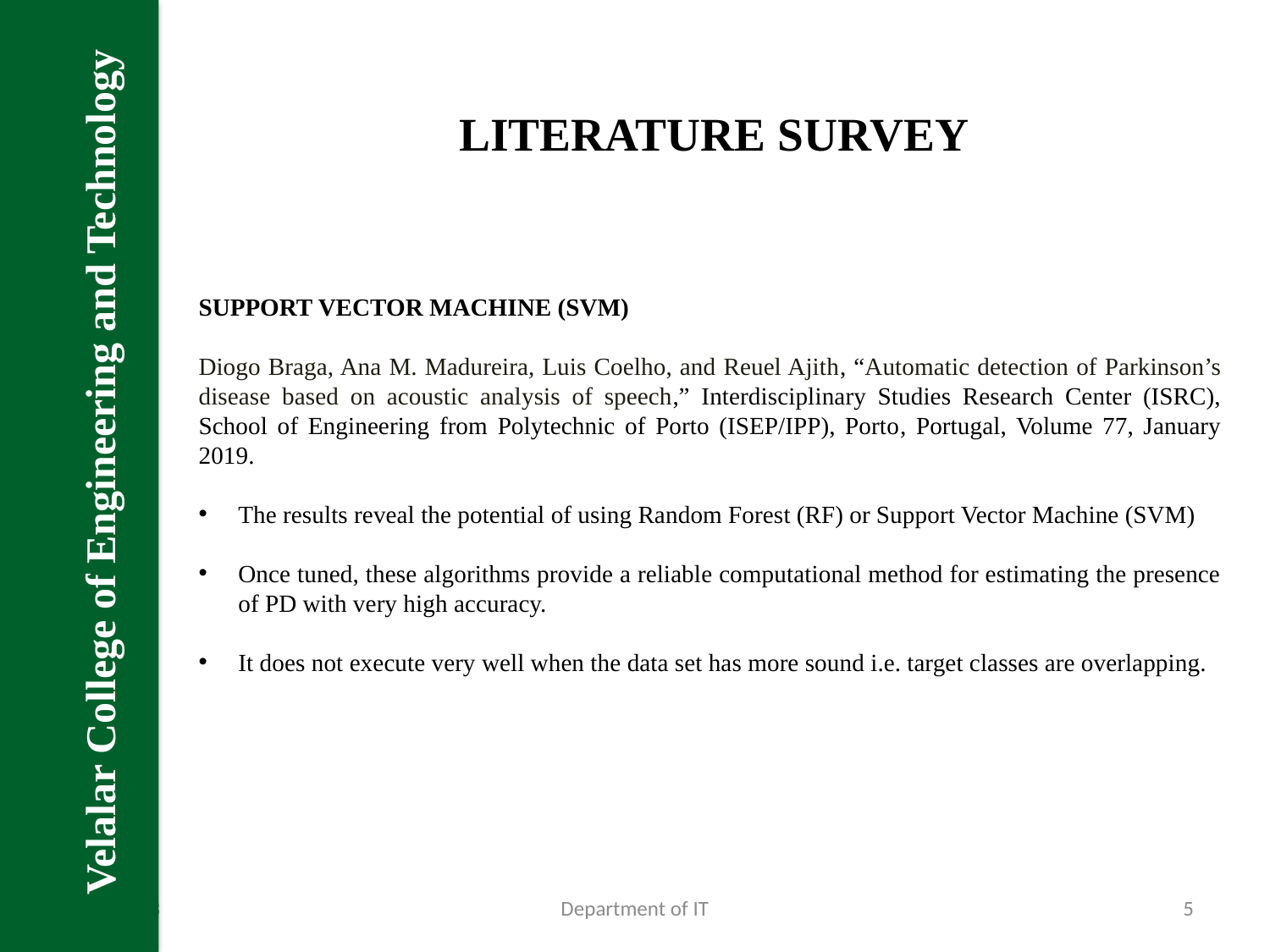

Velalar College of Engineering and Technology
LITERATURE SURVEY

SUPPORT VECTOR MACHINE (SVM)

Diogo Braga, Ana M. Madureira, Luis Coelho, and Reuel Ajith, “Automatic detection of Parkinson’s disease based on acoustic analysis of speech,” Interdisciplinary Studies Research Center (ISRC), School of Engineering from Polytechnic of Porto (ISEP/IPP), Porto, Portugal, Volume 77, January 2019.

The results reveal the potential of using Random Forest (RF) or Support Vector Machine (SVM)

Once tuned, these algorithms provide a reliable computational method for estimating the presence of PD with very high accuracy.

It does not execute very well when the data set has more sound i.e. target classes are overlapping.

23-Jan-23
Department of IT
5